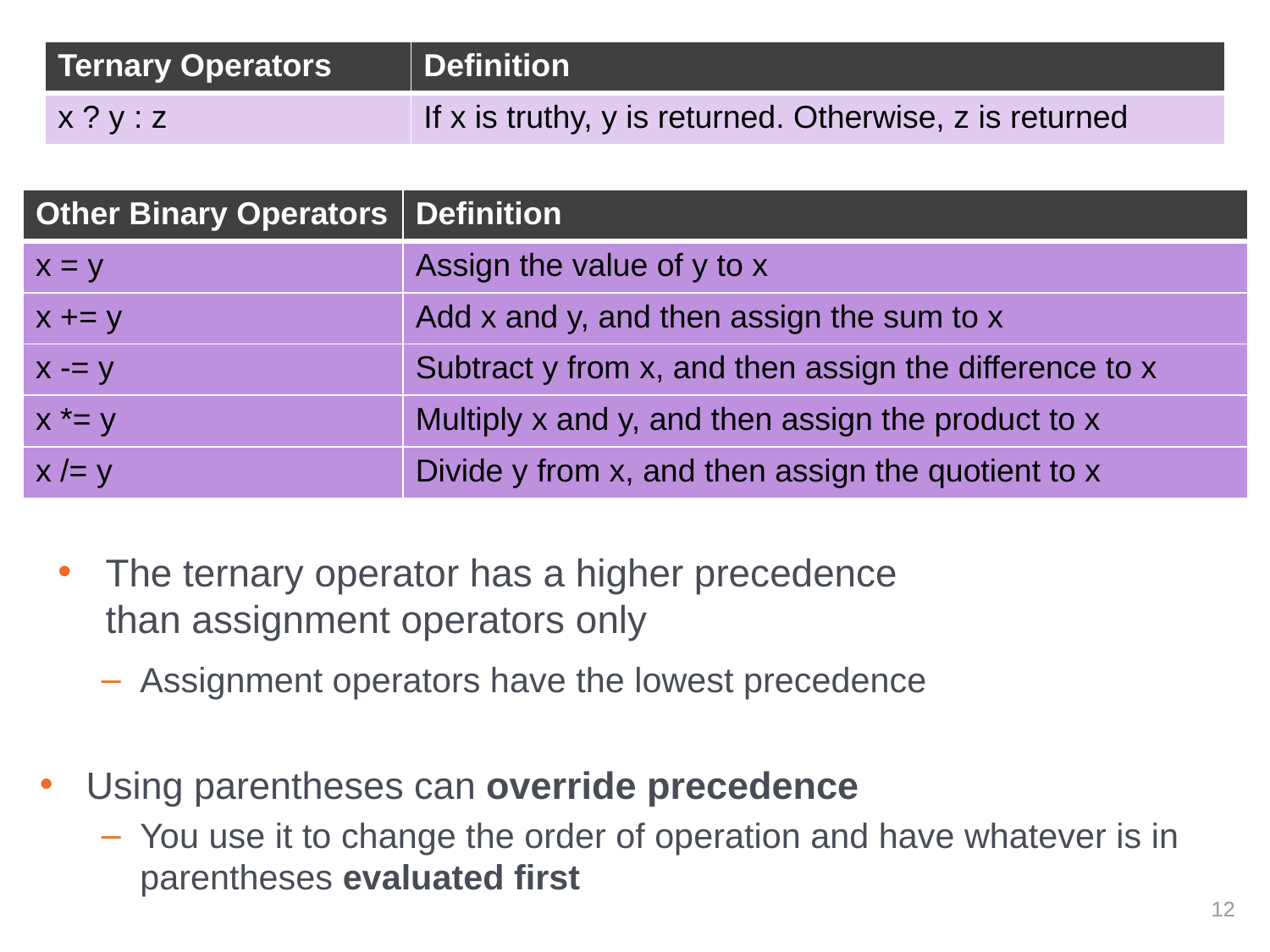

| Ternary Operators | Definition |
| --- | --- |
| x ? y : z | If x is truthy, y is returned. Otherwise, z is returned |

| Other Binary Operators | Definition |
| --- | --- |
| x = y | Assign the value of y to x |
| x += y | Add x and y, and then assign the sum to x |
| x -= y | Subtract y from x, and then assign the difference to x |
| x \*= y | Multiply x and y, and then assign the product to x |
| x /= y | Divide y from x, and then assign the quotient to x |
Assignment operators
The ternary operator has a higher precedence than assignment operators only
Assignment operators have the lowest precedence

Using parentheses can override precedence
You use it to change the order of operation and have whatever is in parentheses evaluated first
12
12